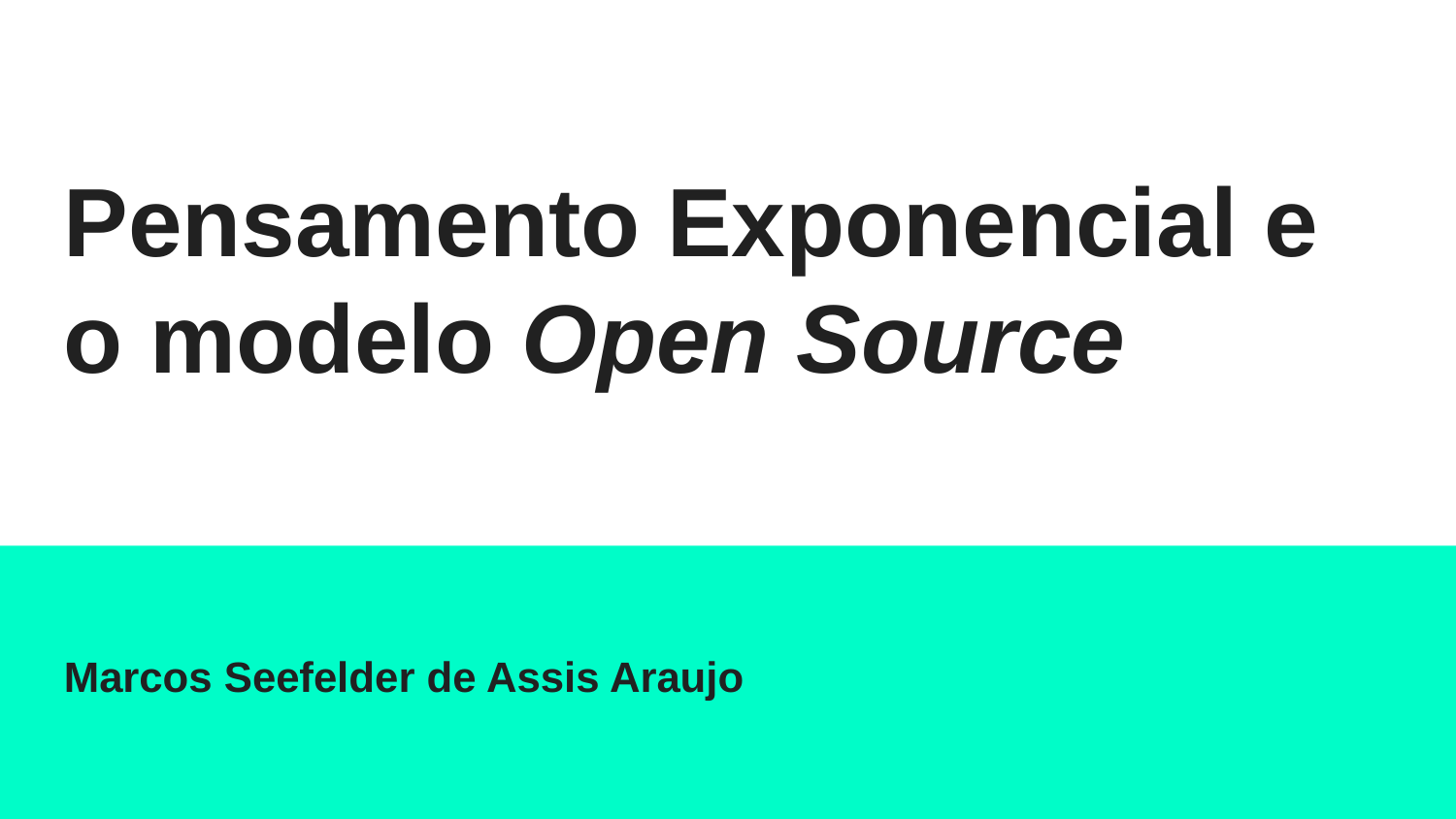

Pensamento Exponencial e o modelo Open Source
Marcos Seefelder de Assis Araujo